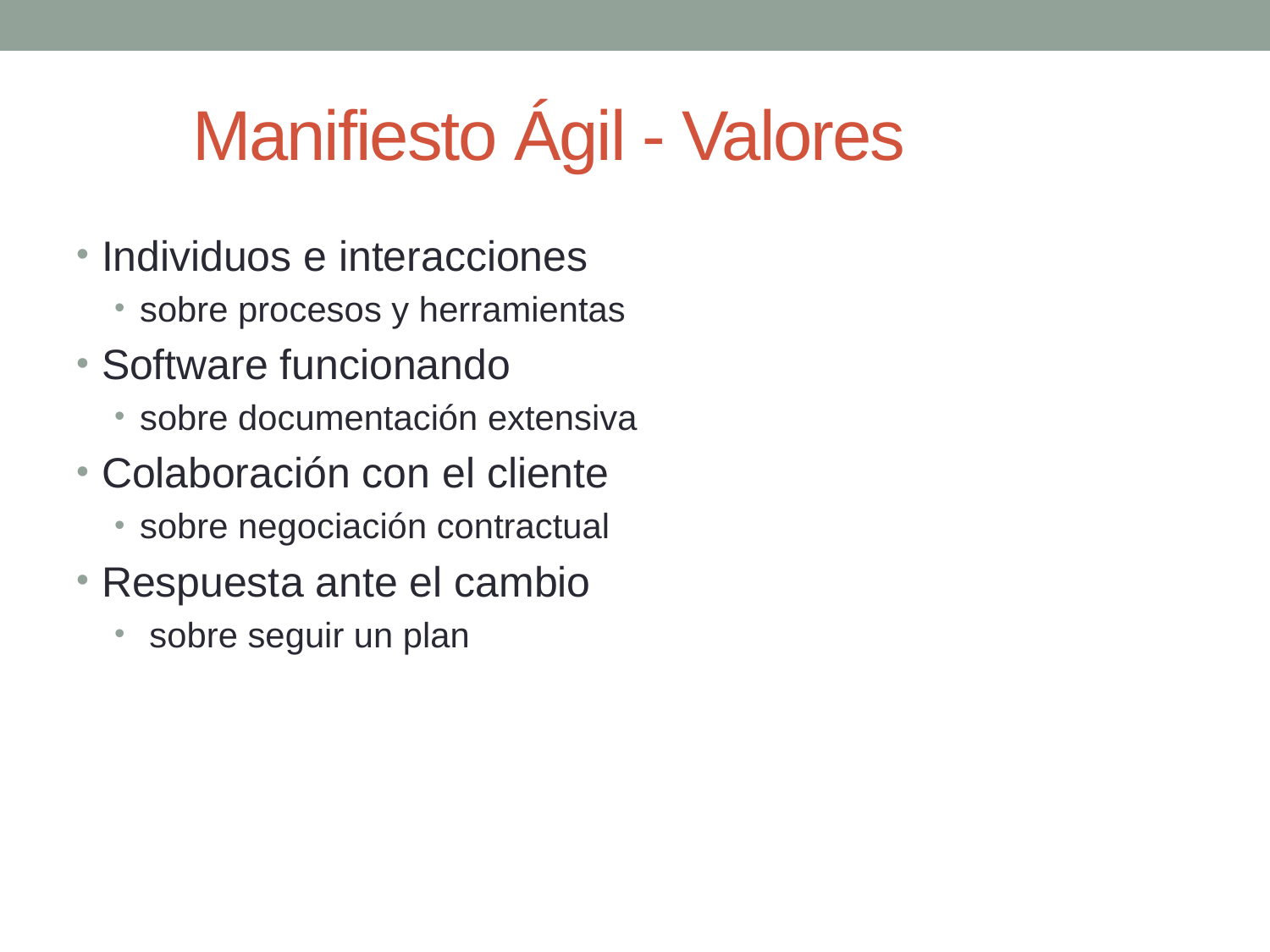

# Manifiesto Ágil - Valores
Individuos e interacciones
sobre procesos y herramientas
Software funcionando
sobre documentación extensiva
Colaboración con el cliente
sobre negociación contractual
Respuesta ante el cambio
 sobre seguir un plan